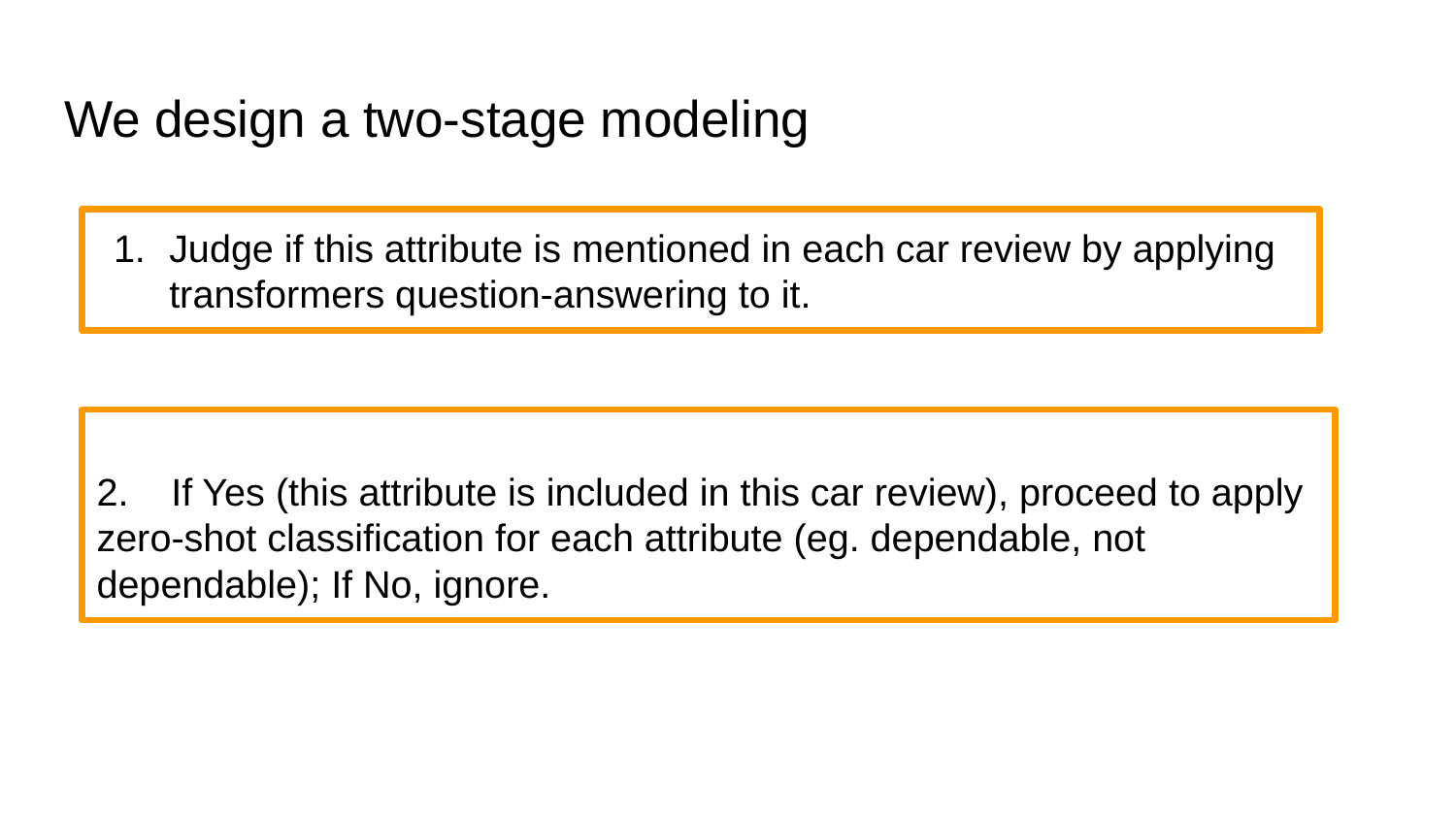

# We design a two-stage modeling
Judge if this attribute is mentioned in each car review by applying transformers question-answering to it.

2.    If Yes (this attribute is included in this car review), proceed to apply zero-shot classification for each attribute (eg. dependable, not dependable); If No, ignore.